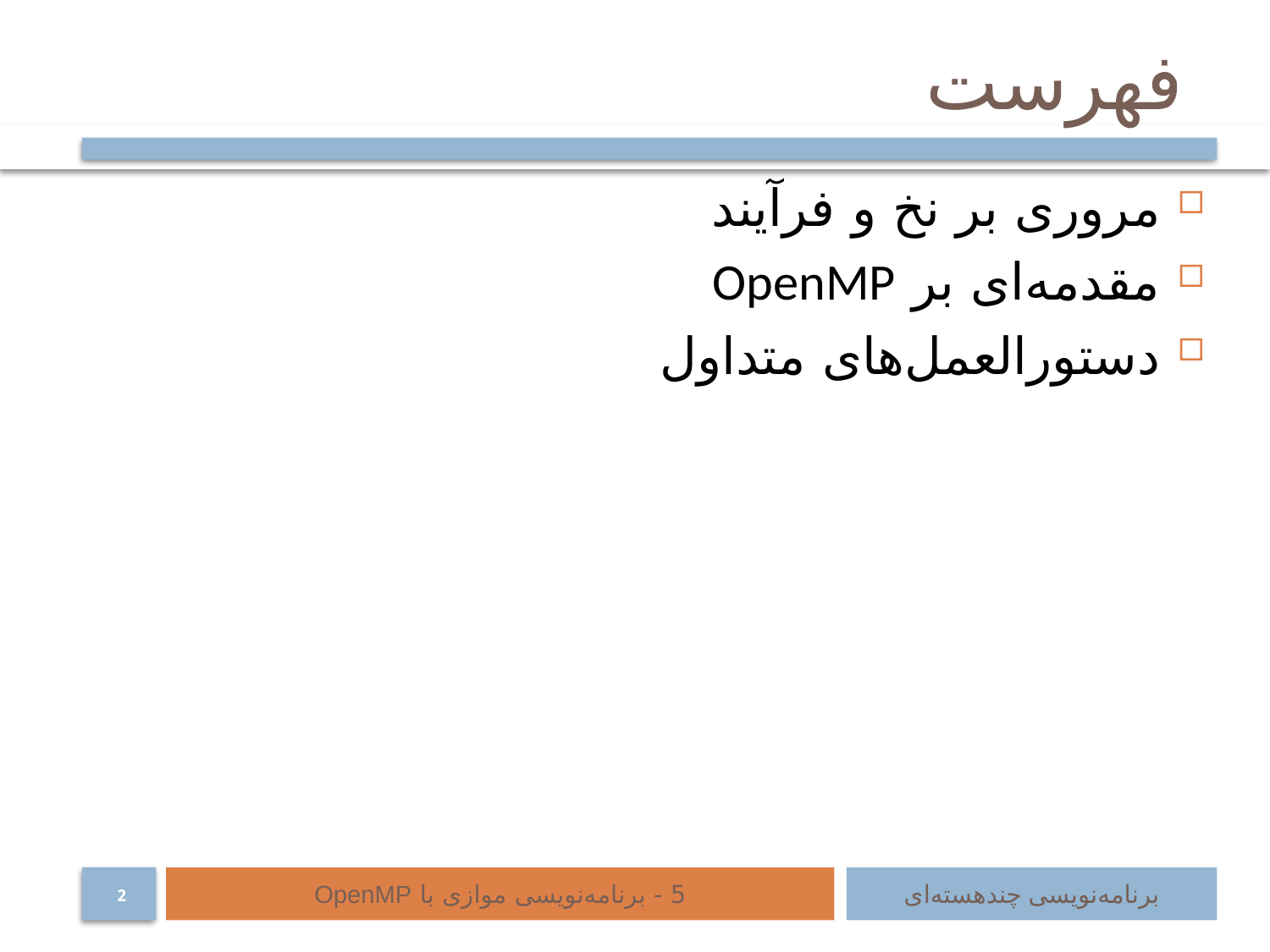

# فهرست
مروری بر نخ و فرآیند
مقدمه‌ای بر OpenMP
دستورالعمل‌های متداول

5 - برنامه‌نویسی موازی با OpenMP
برنامه‌نویسی چند‌هسته‌ای
2